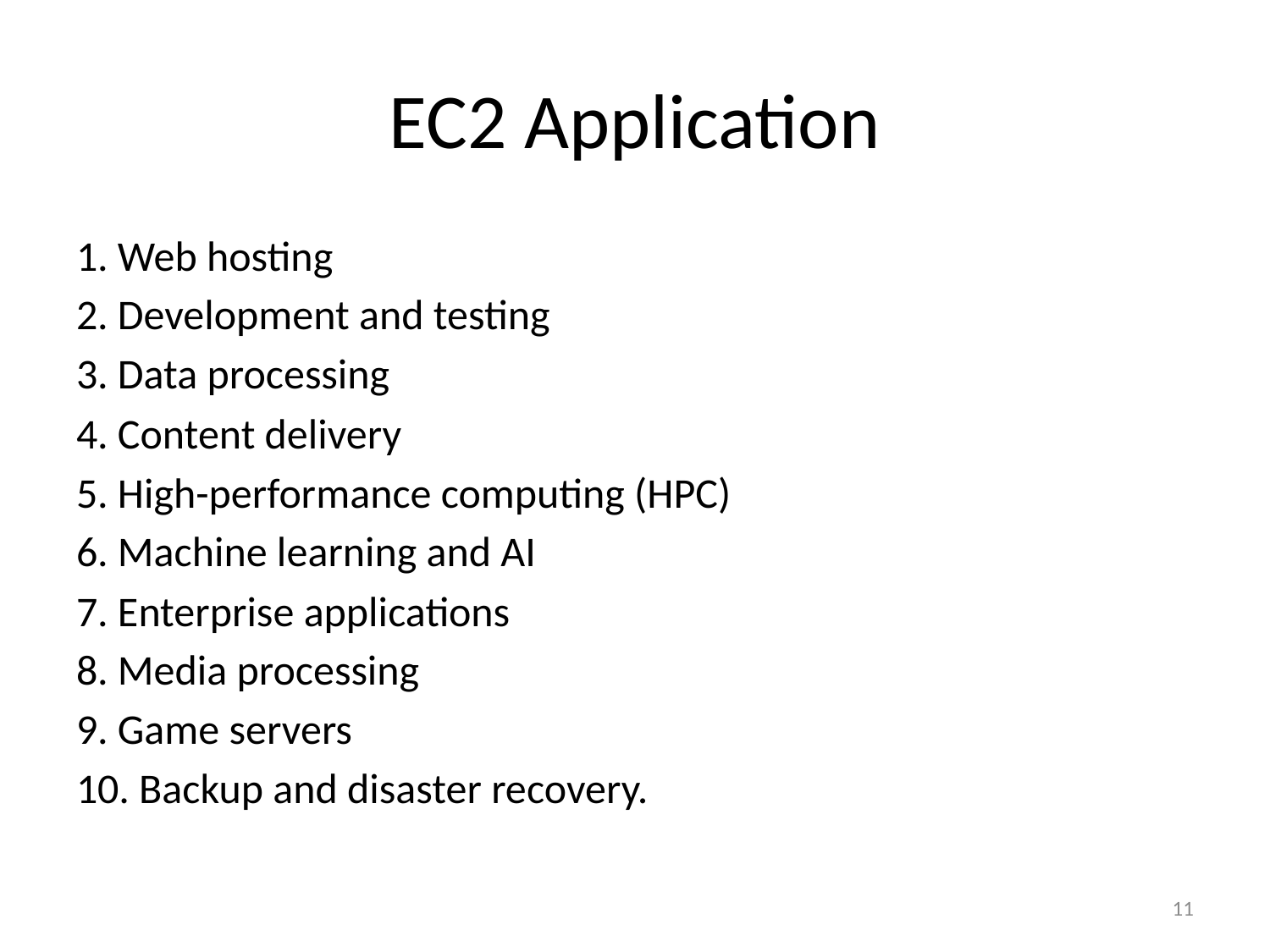

# EC2 Application
1. Web hosting
2. Development and testing
3. Data processing
4. Content delivery
5. High-performance computing (HPC)
6. Machine learning and AI
7. Enterprise applications
8. Media processing
9. Game servers
10. Backup and disaster recovery.
11